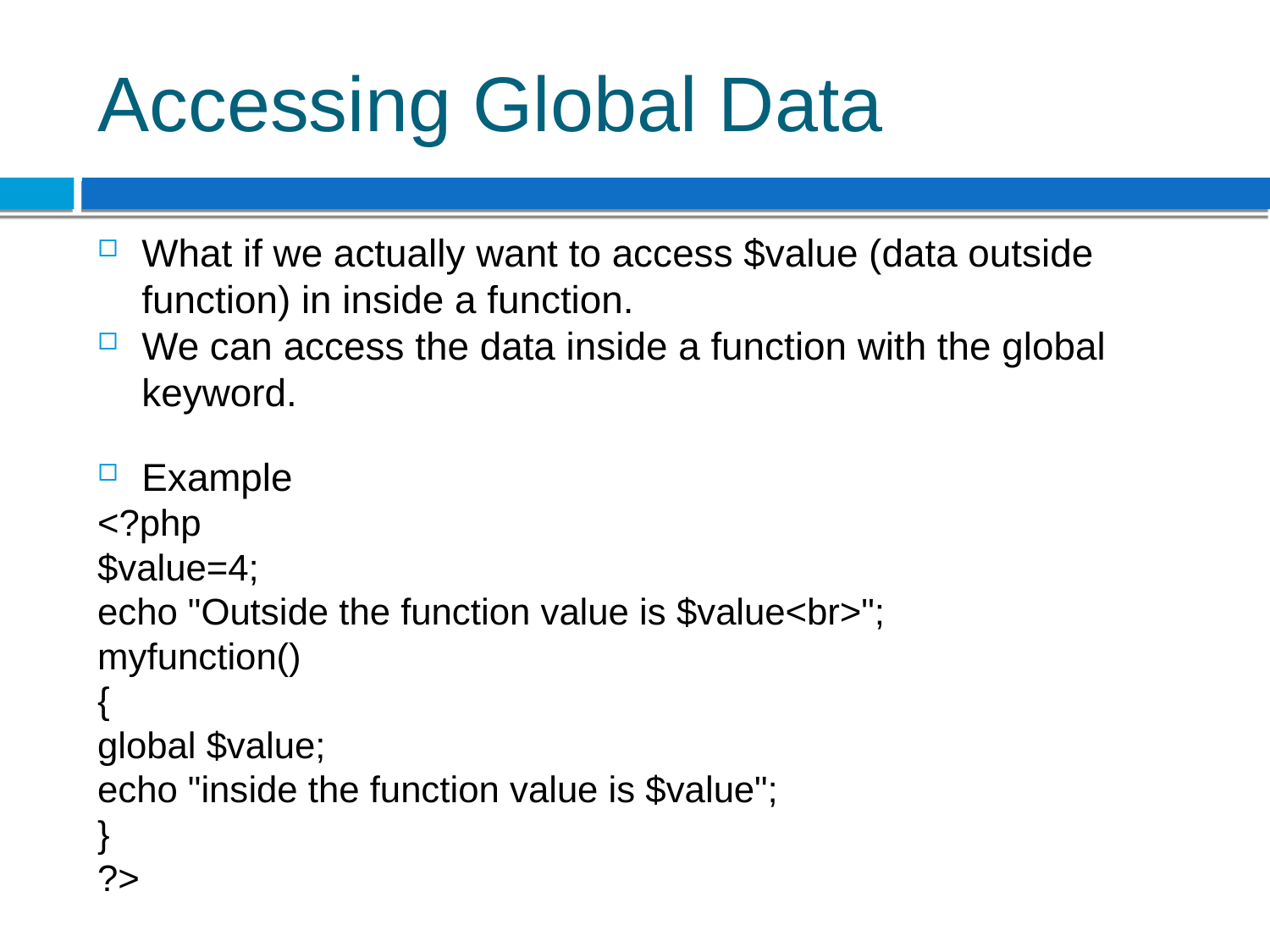

Accessing Global Data
What if we actually want to access $value (data outside function) in inside a function.
We can access the data inside a function with the global keyword.

Example
<?php
$value=4;
echo "Outside the function value is $value<br>";
myfunction()
{
global $value;
echo "inside the function value is $value";
}
?>